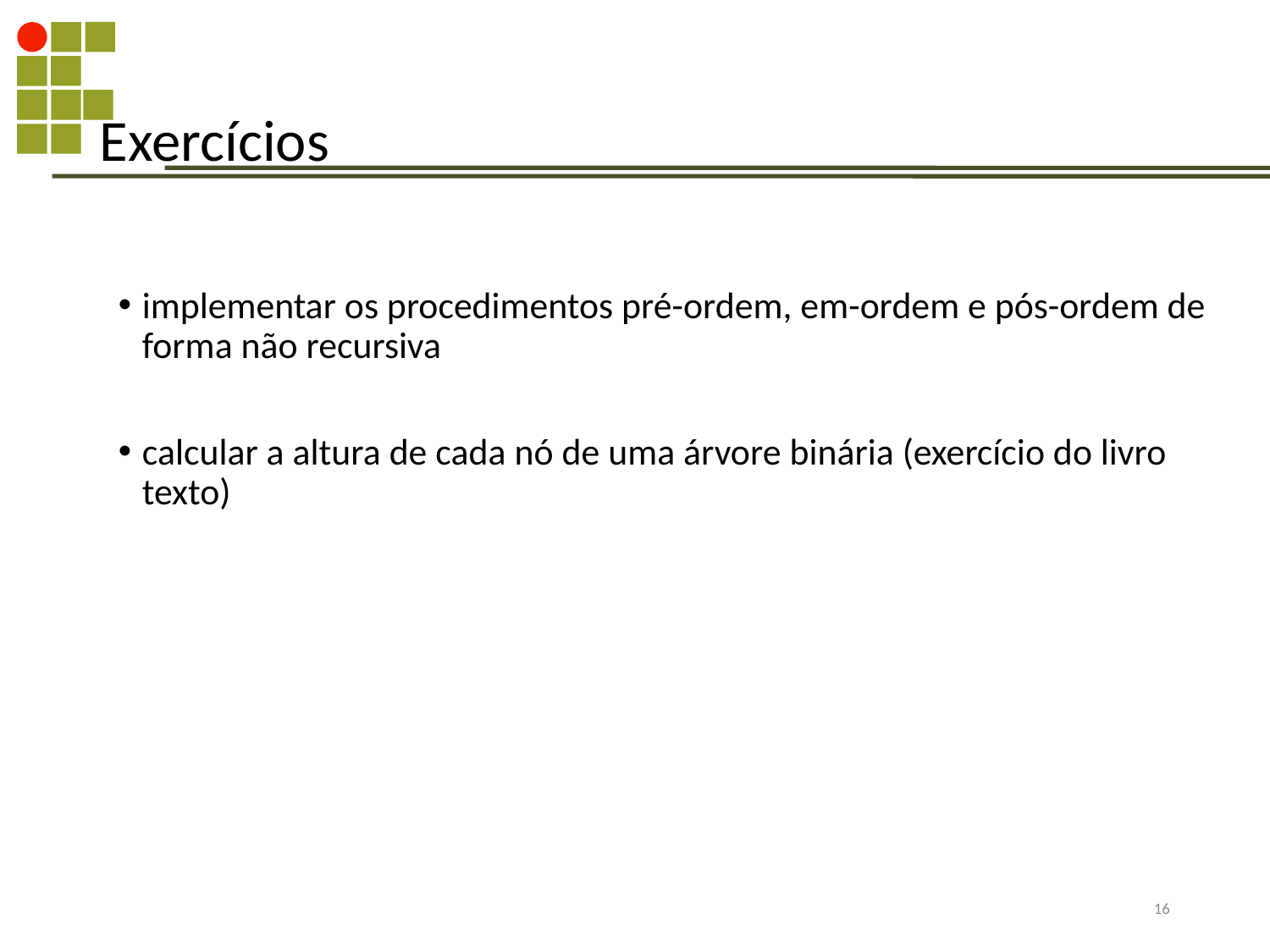

Exercícios
implementar os procedimentos pré-ordem, em-ordem e pós-ordem de forma não recursiva

calcular a altura de cada nó de uma árvore binária (exercício do livro texto)

16